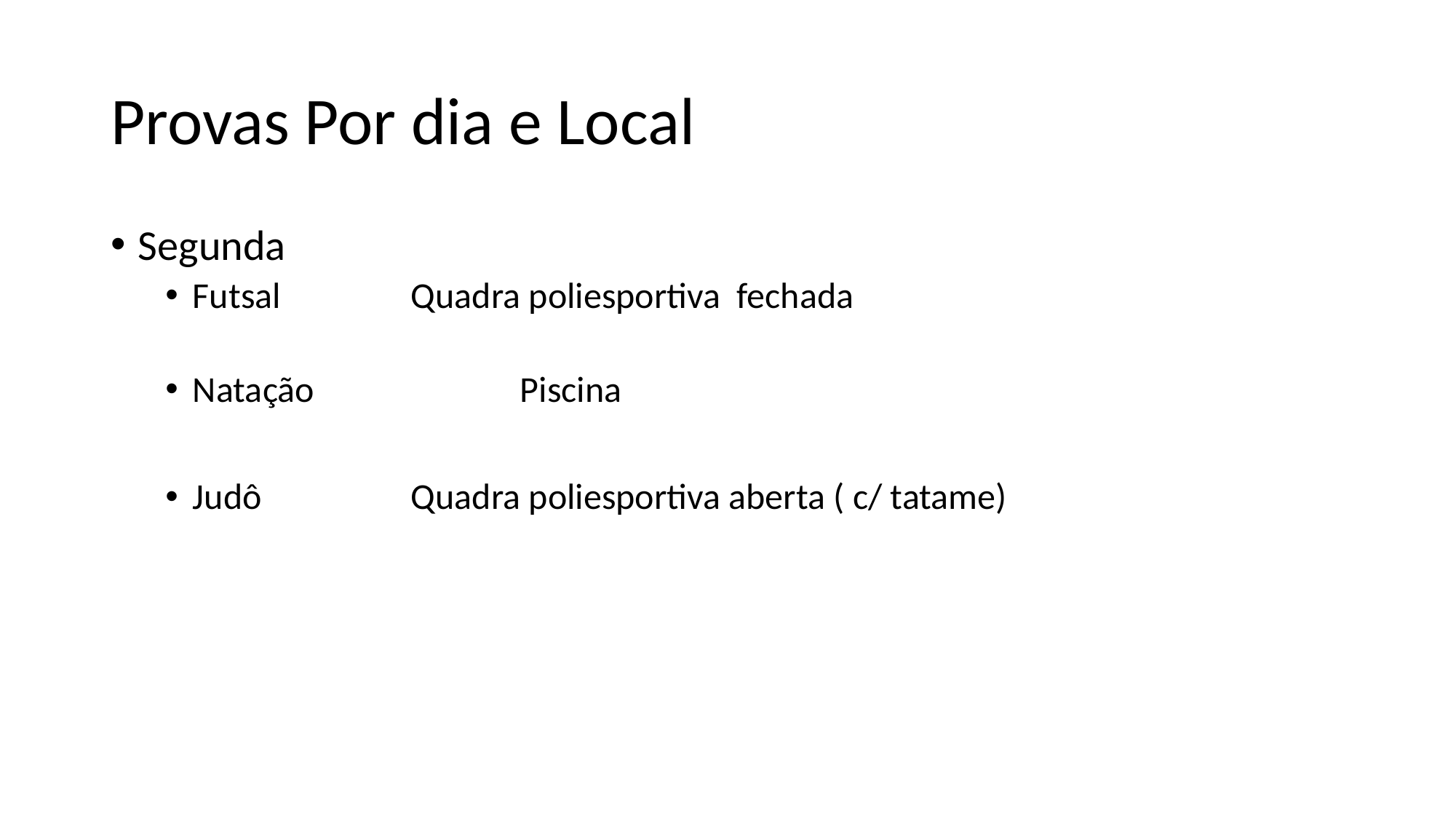

# Provas Por dia e Local
Segunda
Futsal 		Quadra poliesportiva  fechada

Natação 		Piscina

Judô		Quadra poliesportiva aberta ( c/ tatame)